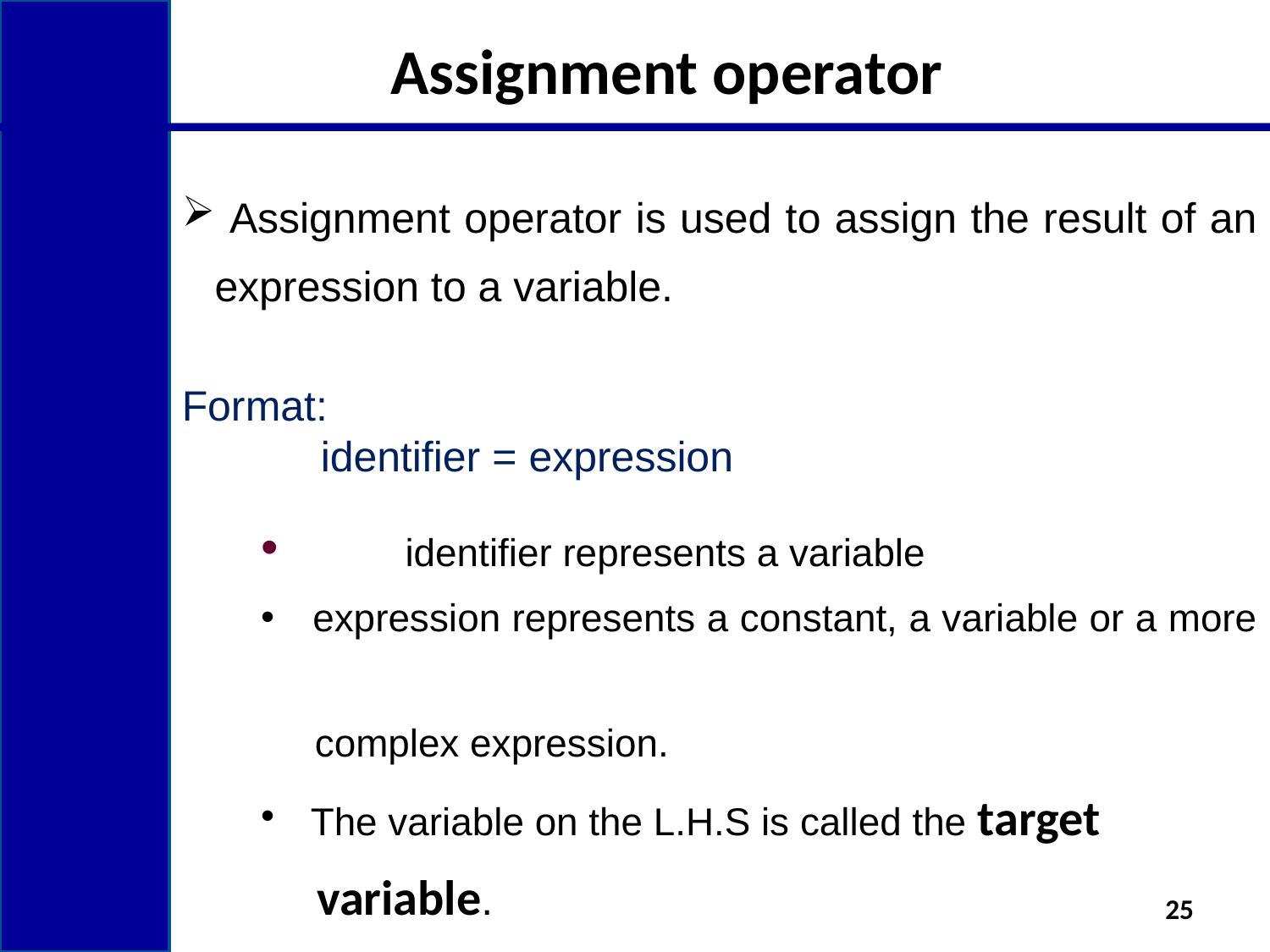

# Assignment operator
 Assignment operator is used to assign the result of an expression to a variable.

Format:
	 identifier = expression

	identifier represents a variable
   expression represents a constant, a variable or a more
     complex expression.
   The variable on the L.H.S is called the target
     variable.
25